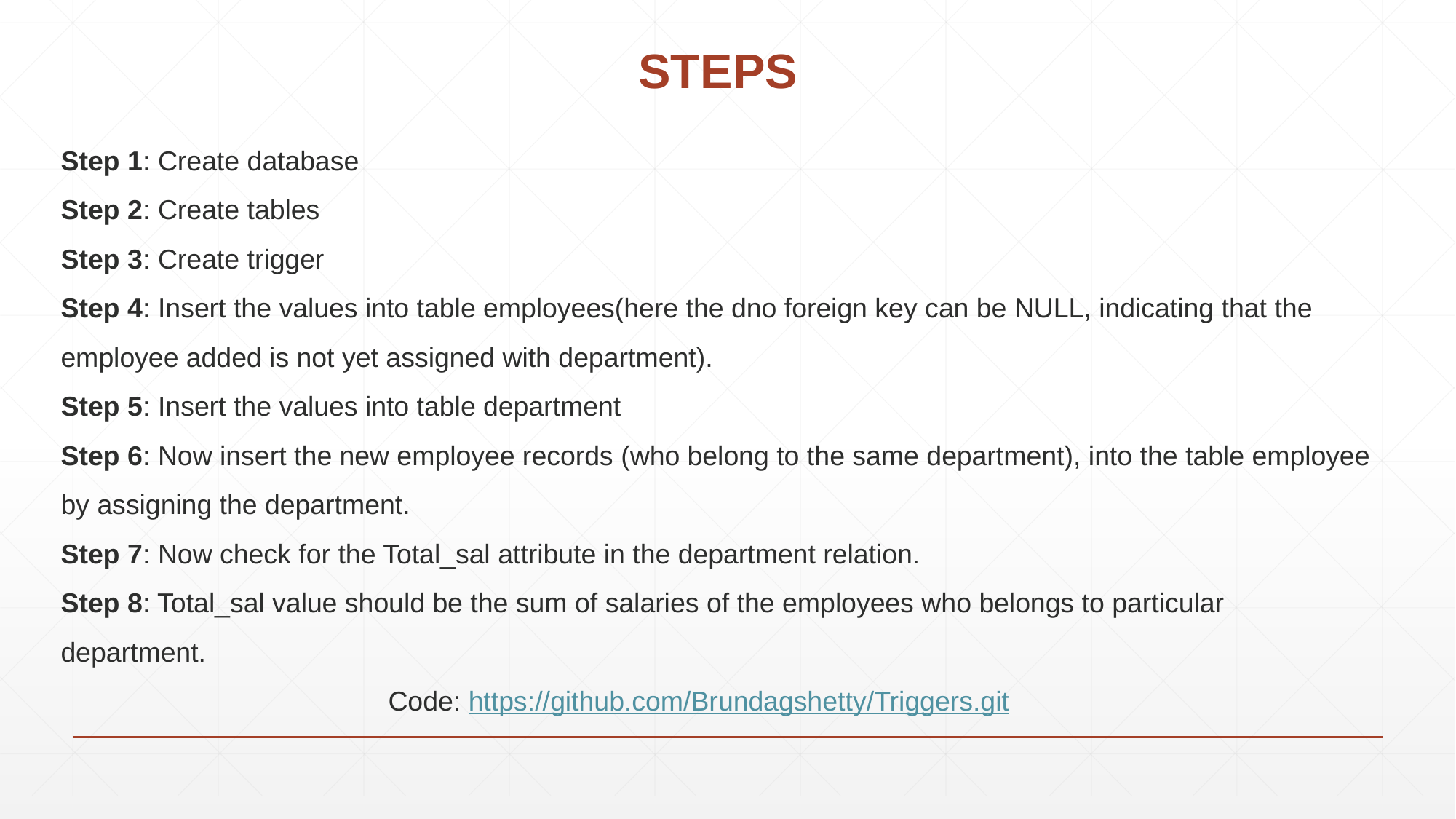

STEPS
Step 1: Create database
Step 2: Create tables
Step 3: Create trigger
Step 4: Insert the values into table employees(here the dno foreign key can be NULL, indicating that the employee added is not yet assigned with department).
Step 5: Insert the values into table department
Step 6: Now insert the new employee records (who belong to the same department), into the table employee by assigning the department.
Step 7: Now check for the Total_sal attribute in the department relation.
Step 8: Total_sal value should be the sum of salaries of the employees who belongs to particular department.
			Code: https://github.com/Brundagshetty/Triggers.git